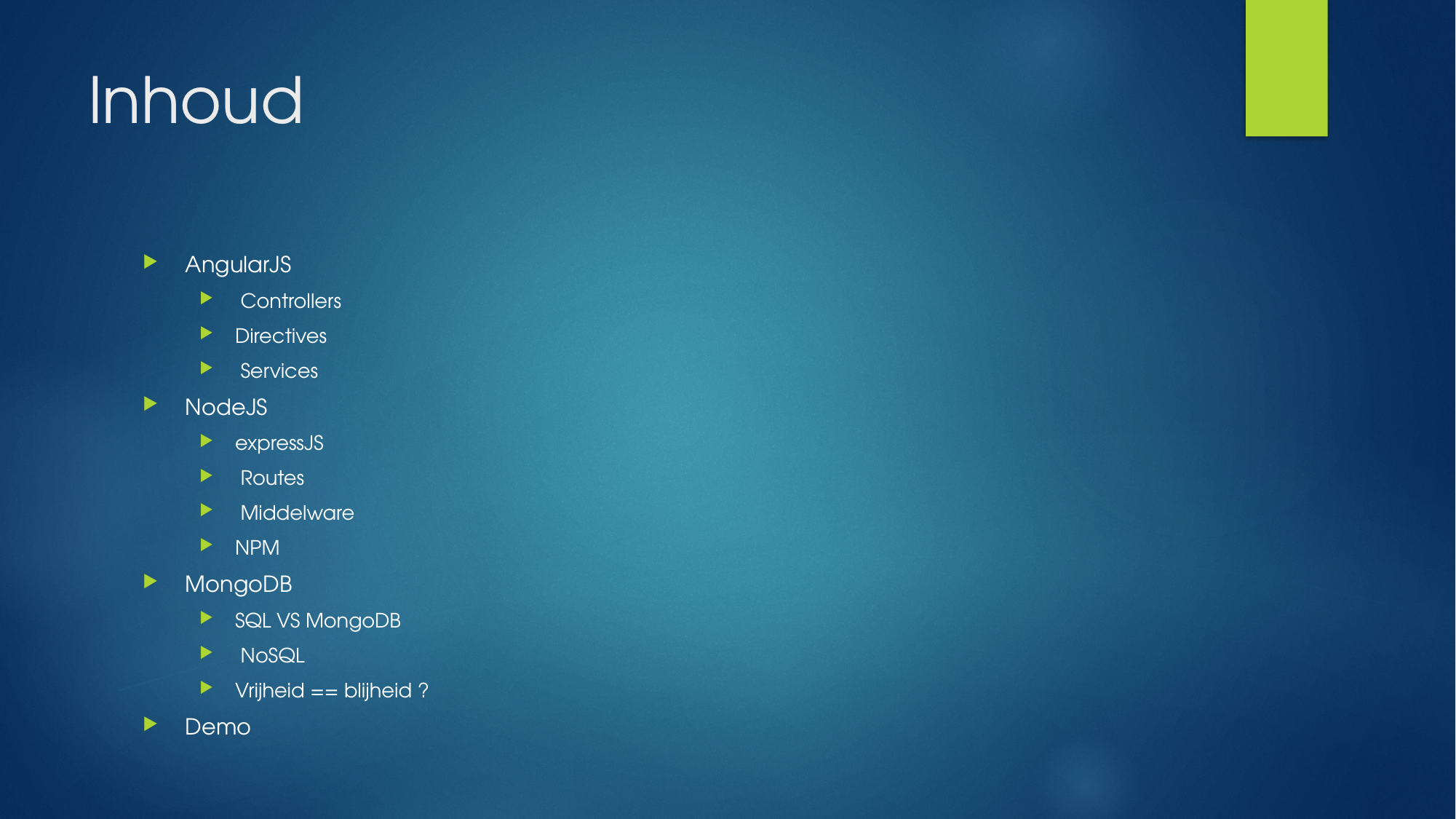

# Inhoud
AngularJS
 Controllers
Directives
 Services
NodeJS
expressJS
 Routes
 Middelware
NPM
MongoDB
SQL VS MongoDB
 NoSQL
Vrijheid == blijheid ?
Demo